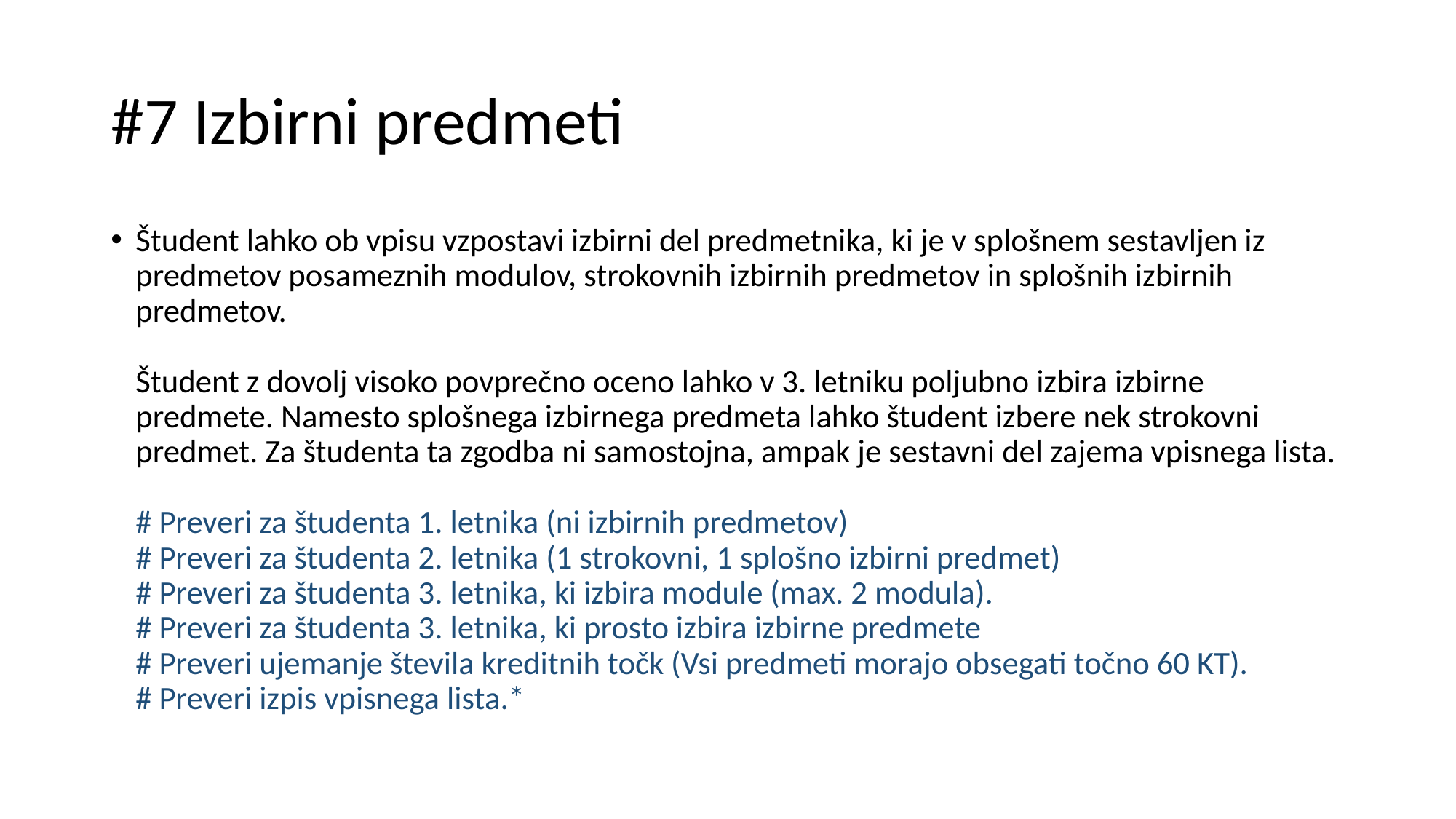

# #7 Izbirni predmeti
Študent lahko ob vpisu vzpostavi izbirni del predmetnika, ki je v splošnem sestavljen iz predmetov posameznih modulov, strokovnih izbirnih predmetov in splošnih izbirnih predmetov. 
Študent z dovolj visoko povprečno oceno lahko v 3. letniku poljubno izbira izbirne predmete. Namesto splošnega izbirnega predmeta lahko študent izbere nek strokovni predmet. Za študenta ta zgodba ni samostojna, ampak je sestavni del zajema vpisnega lista. 
# Preveri za študenta 1. letnika (ni izbirnih predmetov) 
# Preveri za študenta 2. letnika (1 strokovni, 1 splošno izbirni predmet) 
# Preveri za študenta 3. letnika, ki izbira module (max. 2 modula). 
# Preveri za študenta 3. letnika, ki prosto izbira izbirne predmete 
# Preveri ujemanje števila kreditnih točk (Vsi predmeti morajo obsegati točno 60 KT). 
# Preveri izpis vpisnega lista.*